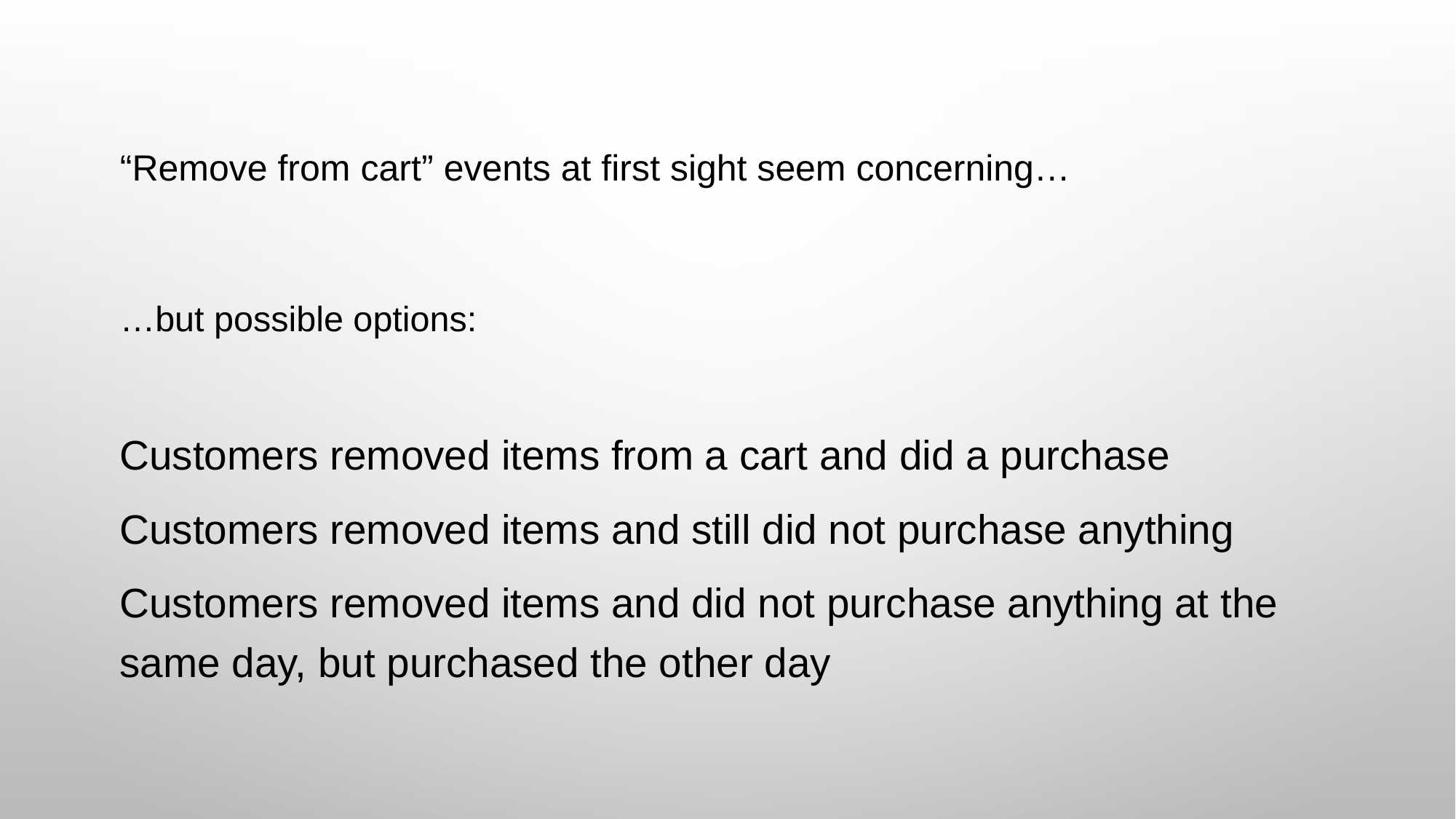

# “Remove from cart” events at first sight seem concerning…
…but possible options:

Customers removed items from a cart and did a purchase
Customers removed items and still did not purchase anything
Customers removed items and did not purchase anything at the same day, but purchased the other day